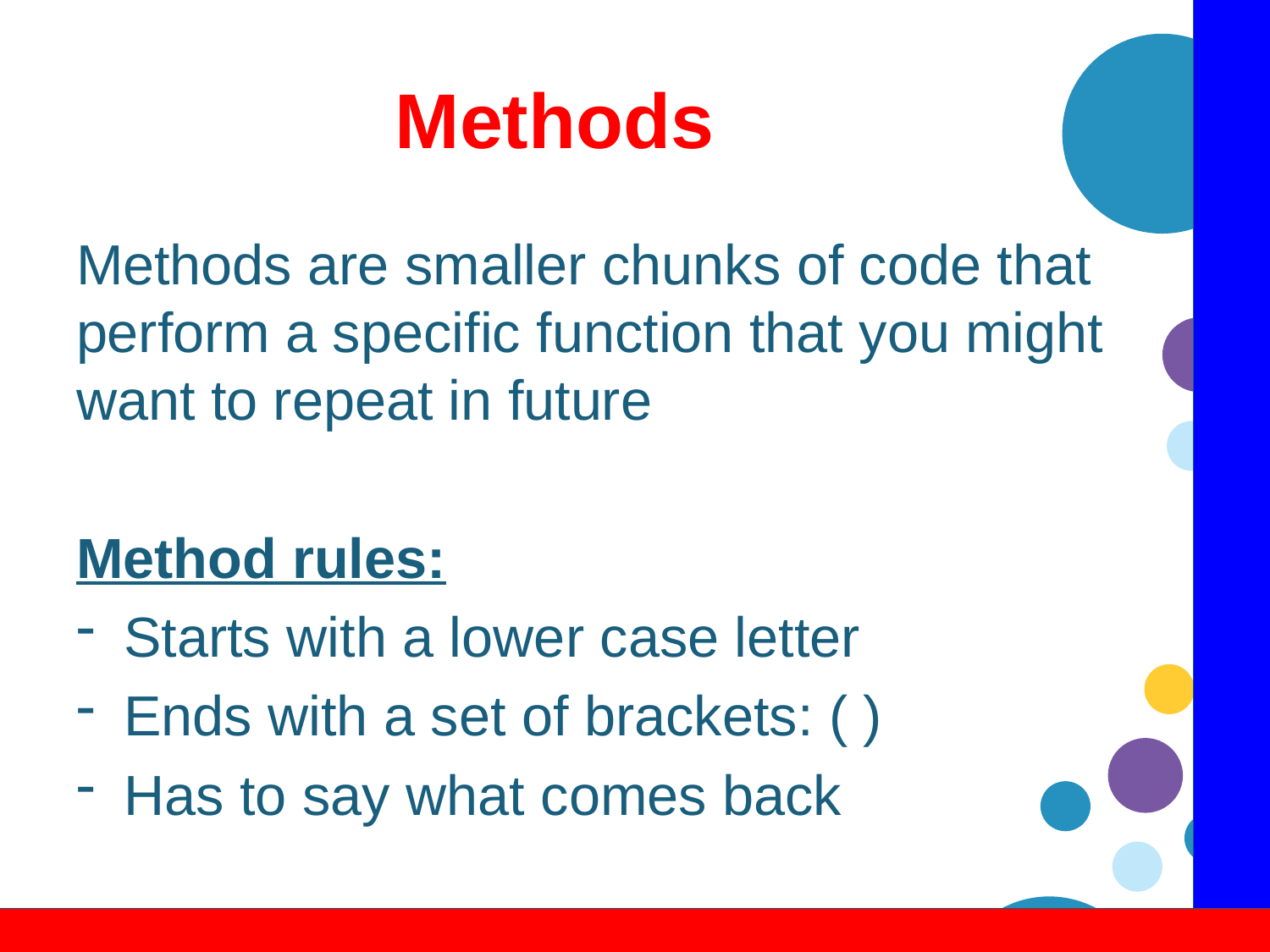

# Methods
Methods are smaller chunks of code that perform a specific function that you might want to repeat in future

Method rules:
Starts with a lower case letter
Ends with a set of brackets: ( )
Has to say what comes back